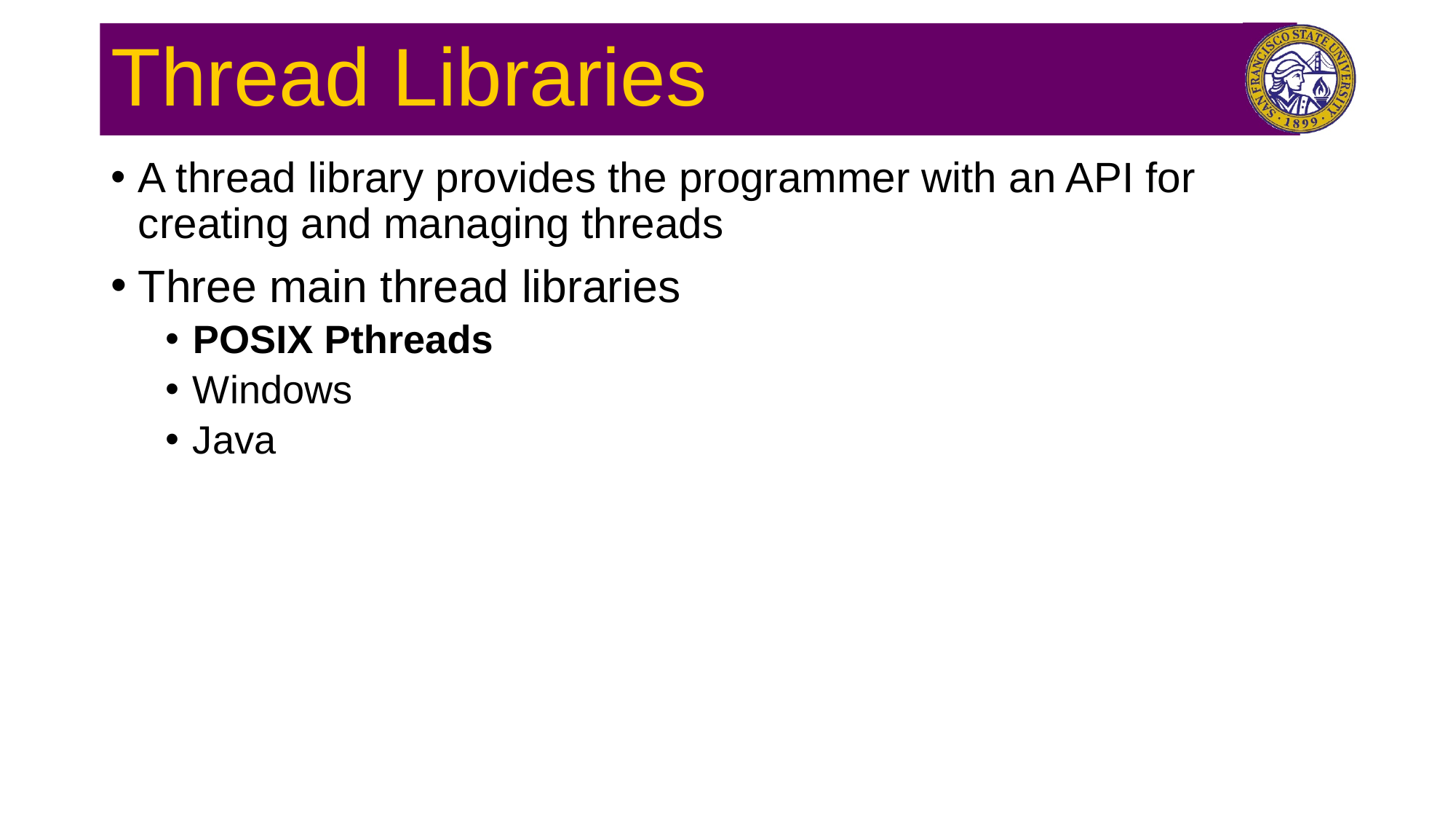

# Thread Libraries
A thread library provides the programmer with an API for creating and managing threads
Three main thread libraries
POSIX Pthreads
Windows
Java